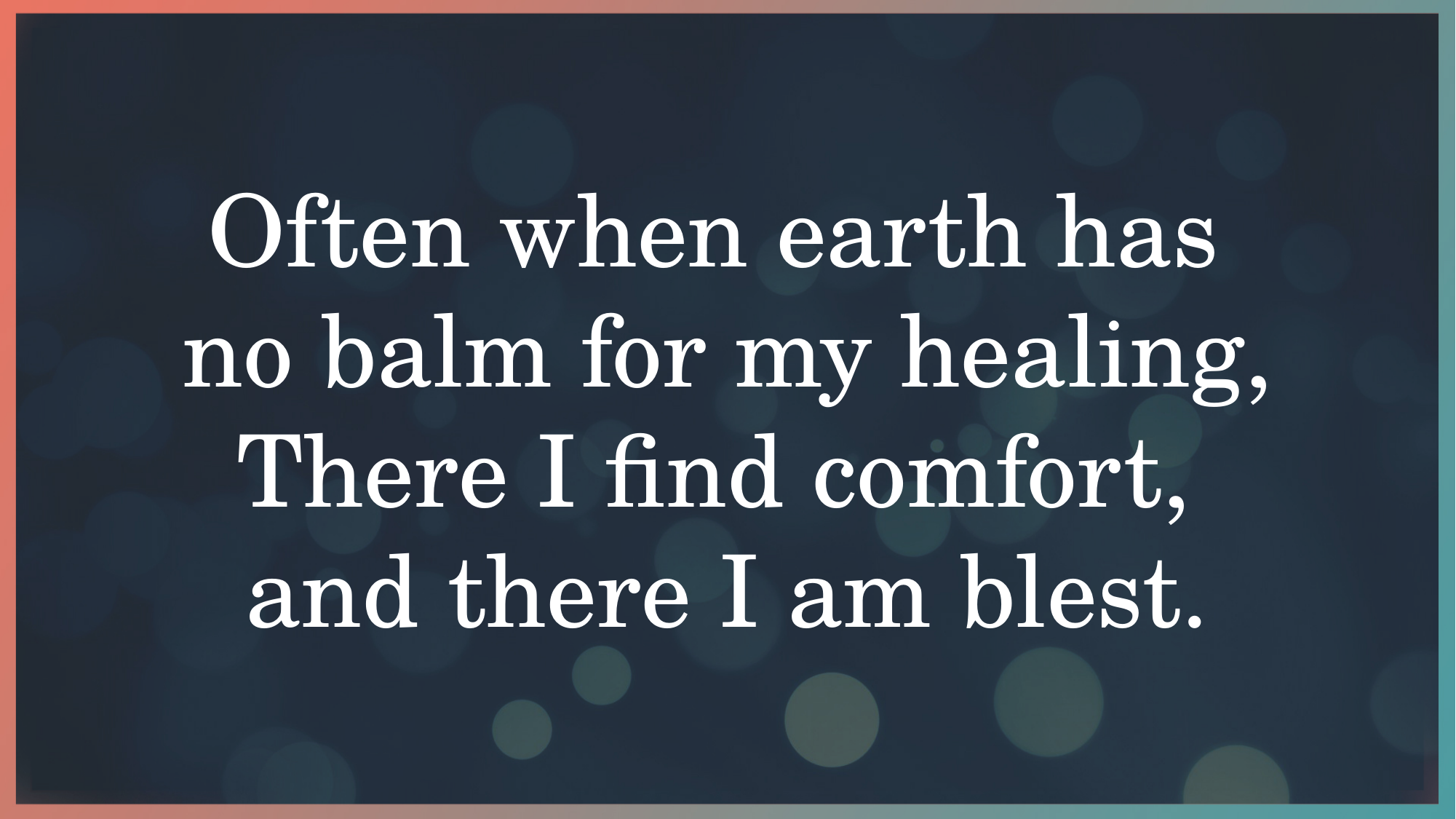

Often when earth has
no balm for my healing,
There I find comfort,
and there I am blest.